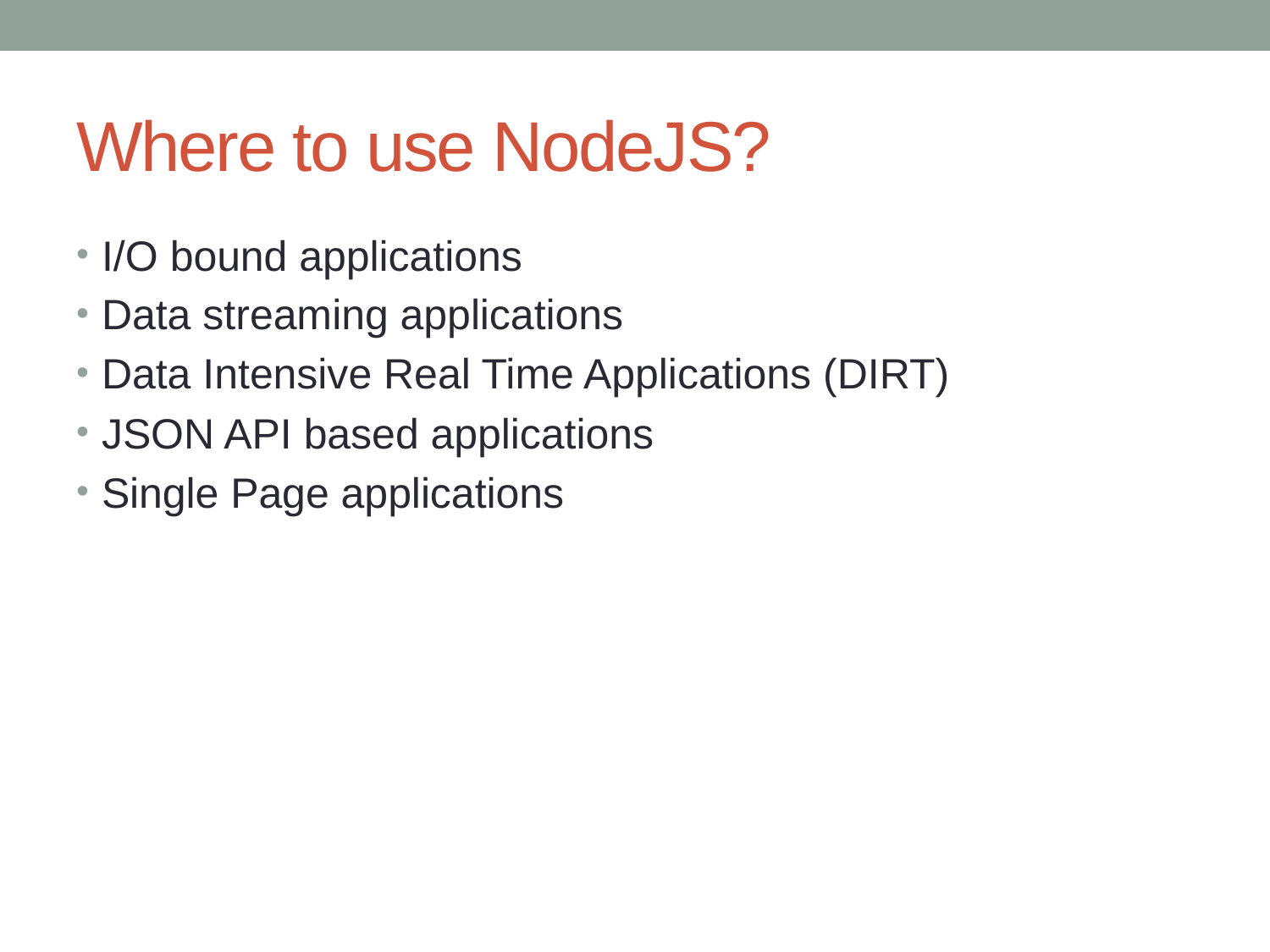

# Where to use NodeJS?
I/O bound applications
Data streaming applications
Data Intensive Real Time Applications (DIRT)
JSON API based applications
Single Page applications